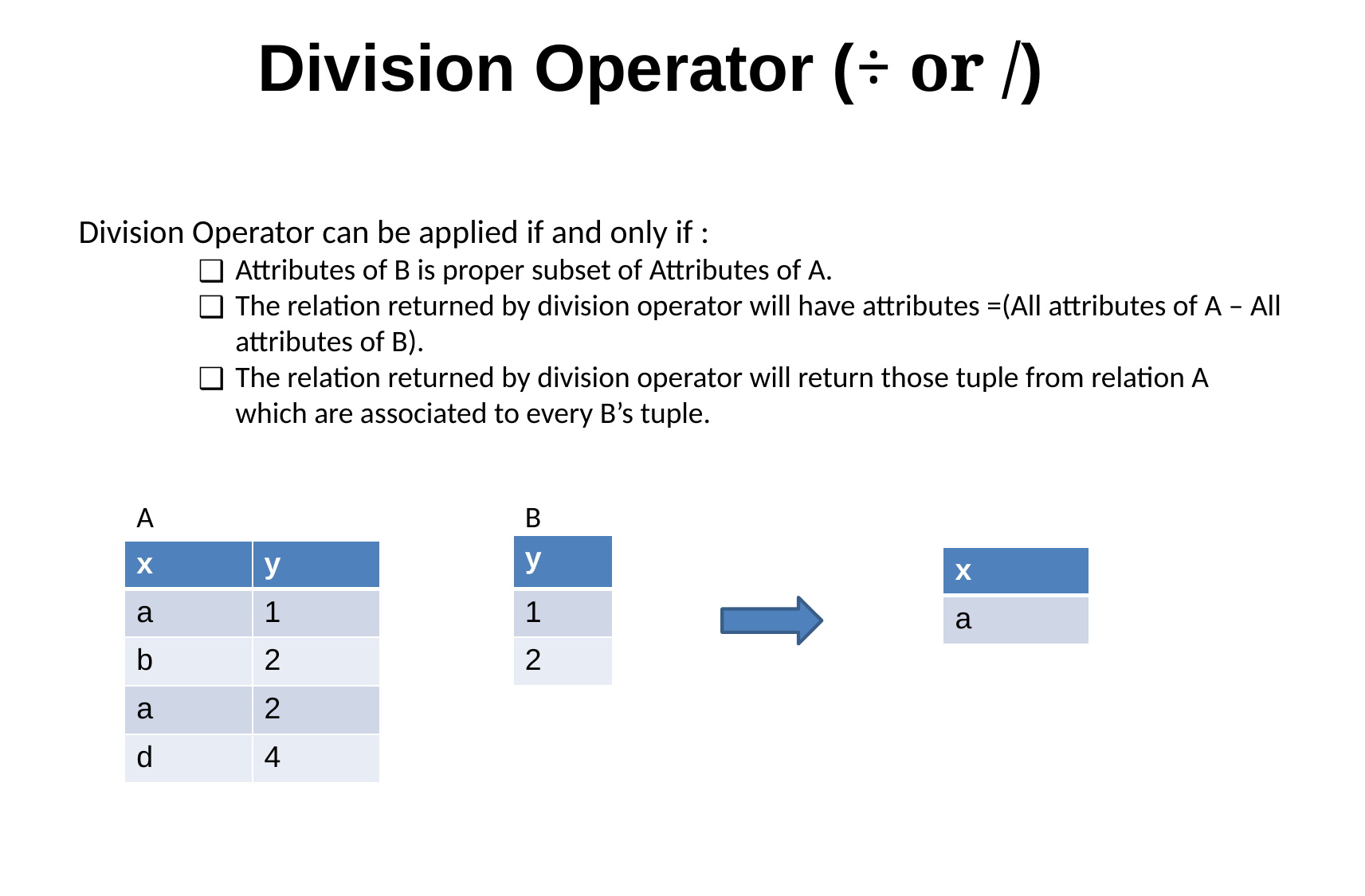

# Division Operator (÷ or /)
Division Operator can be applied if and only if :
Attributes of B is proper subset of Attributes of A.
The relation returned by division operator will have attributes =(All attributes of A – All attributes of B).
The relation returned by division operator will return those tuple from relation A which are associated to every B’s tuple.
A
B
| y |
| --- |
| 1 |
| 2 |
| x | y |
| --- | --- |
| a | 1 |
| b | 2 |
| a | 2 |
| d | 4 |
| x |
| --- |
| a |